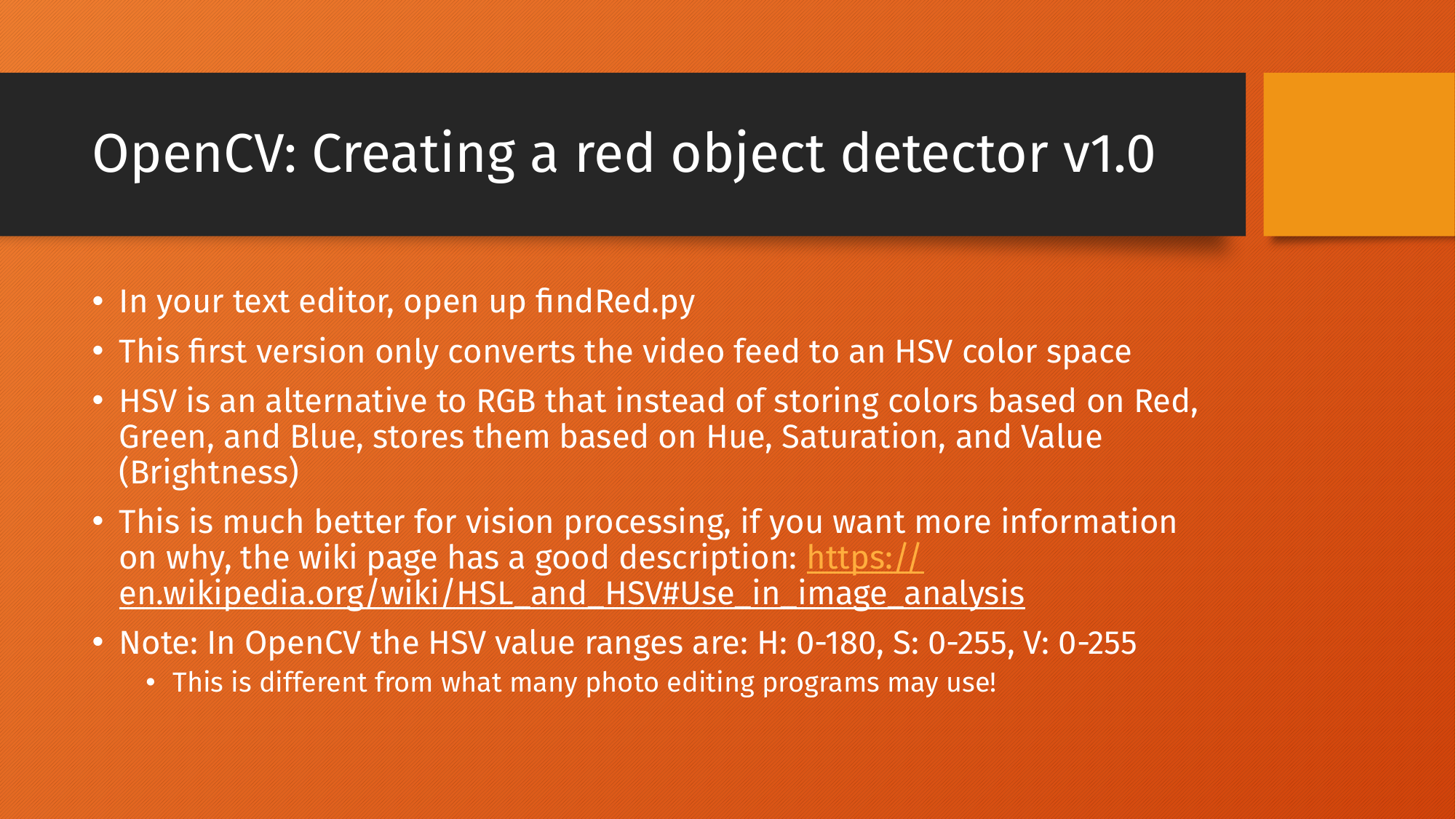

# OpenCV: Creating a red object detector v1.0
In your text editor, open up findRed.py
This first version only converts the video feed to an HSV color space
HSV is an alternative to RGB that instead of storing colors based on Red, Green, and Blue, stores them based on Hue, Saturation, and Value (Brightness)
This is much better for vision processing, if you want more information on why, the wiki page has a good description: https://en.wikipedia.org/wiki/HSL_and_HSV#Use_in_image_analysis
Note: In OpenCV the HSV value ranges are: H: 0-180, S: 0-255, V: 0-255
This is different from what many photo editing programs may use!